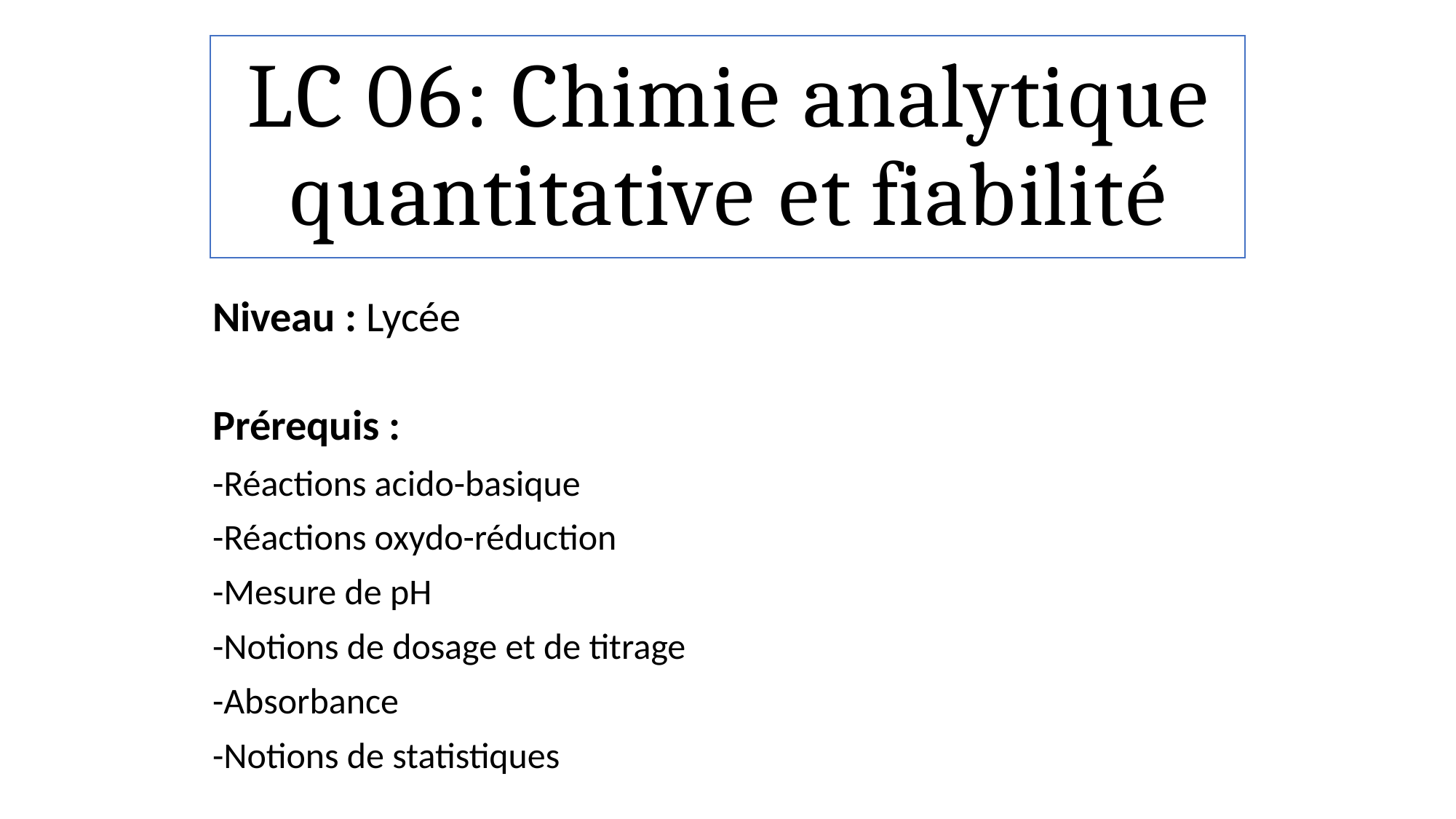

#
LC 06: Chimie analytique quantitative et fiabilité
Niveau : Lycée

Prérequis :
-Réactions acido-basique
-Réactions oxydo-réduction
-Mesure de pH
-Notions de dosage et de titrage
-Absorbance
-Notions de statistiques